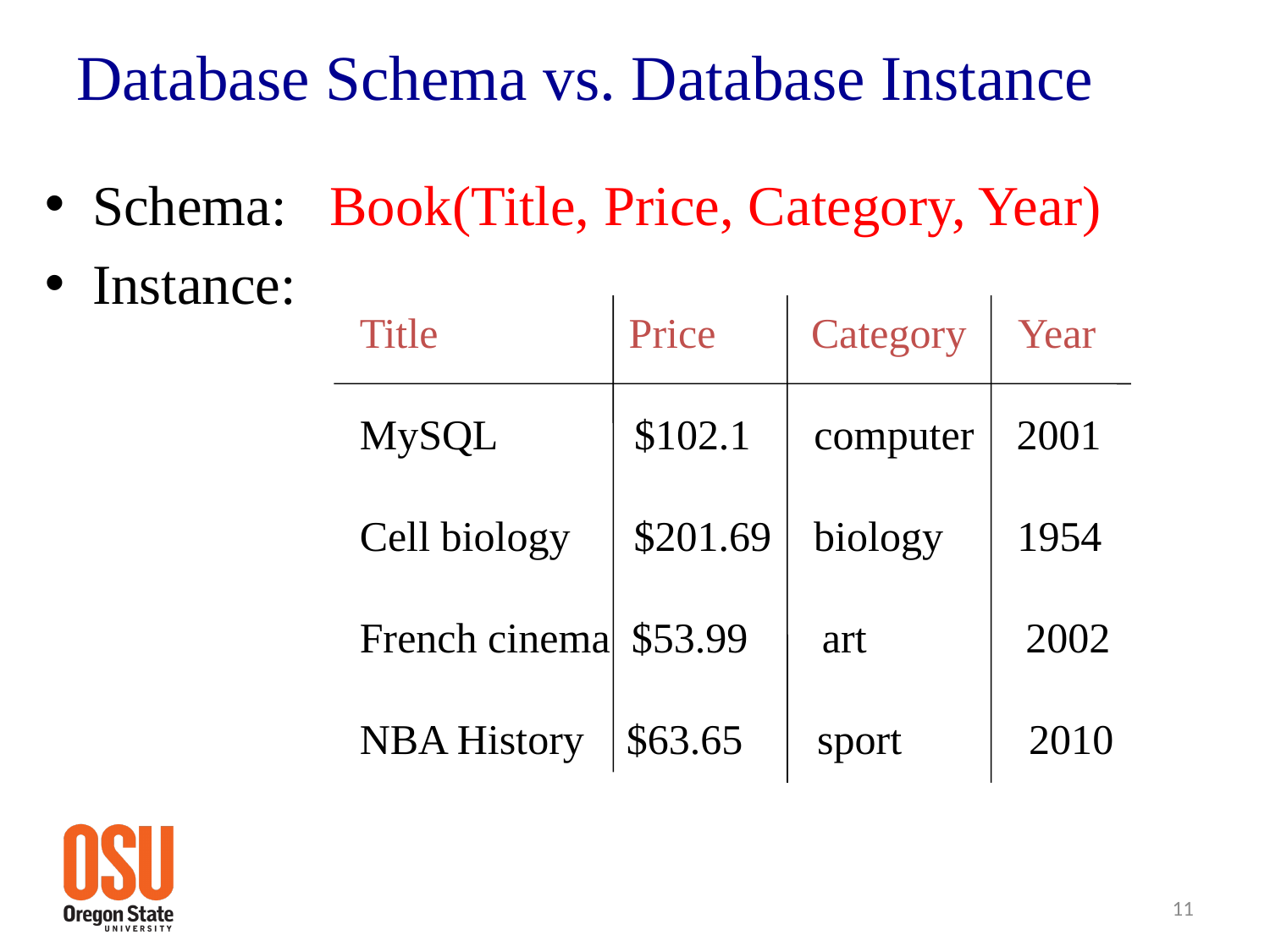

# Database Schema vs. Database Instance
Schema:   Book(Title, Price, Category, Year)
Instance:

Title                  Price         Category     Year

MySQL             $102.1      computer    2001

Cell biology      $201.69    biology       1954

French cinema  $53.99       art               2002

NBA History    $63.65       sport            2010

11